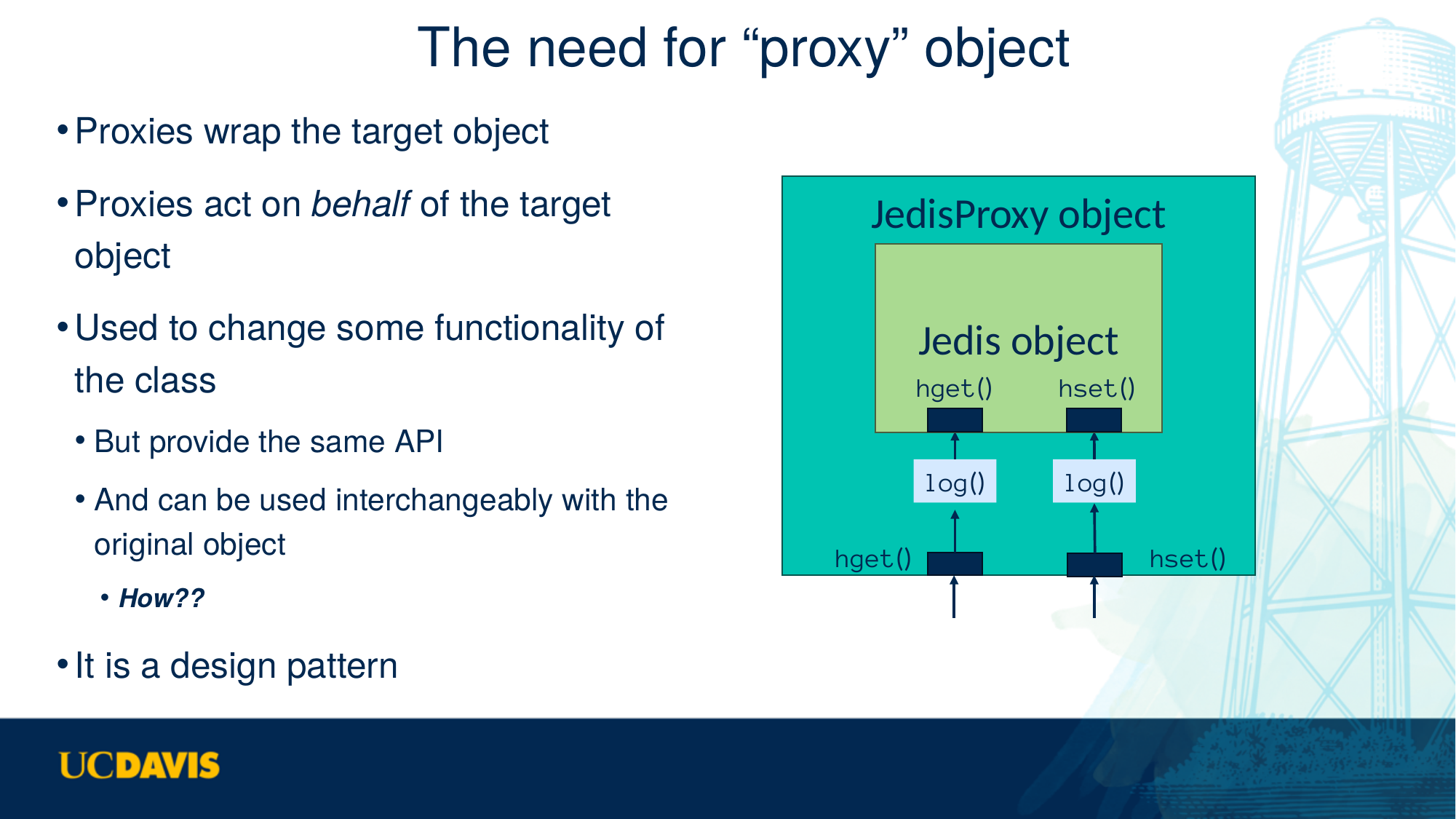

# The need for “proxy” object
Proxies wrap the target object
Proxies act on behalf of the target object
Used to change some functionality of the class
But provide the same API
And can be used interchangeably with the original object
How??
It is a design pattern

hget
JedisProxy object
log()
log()
hget()
hset()

Jedis object
hget()
hset()